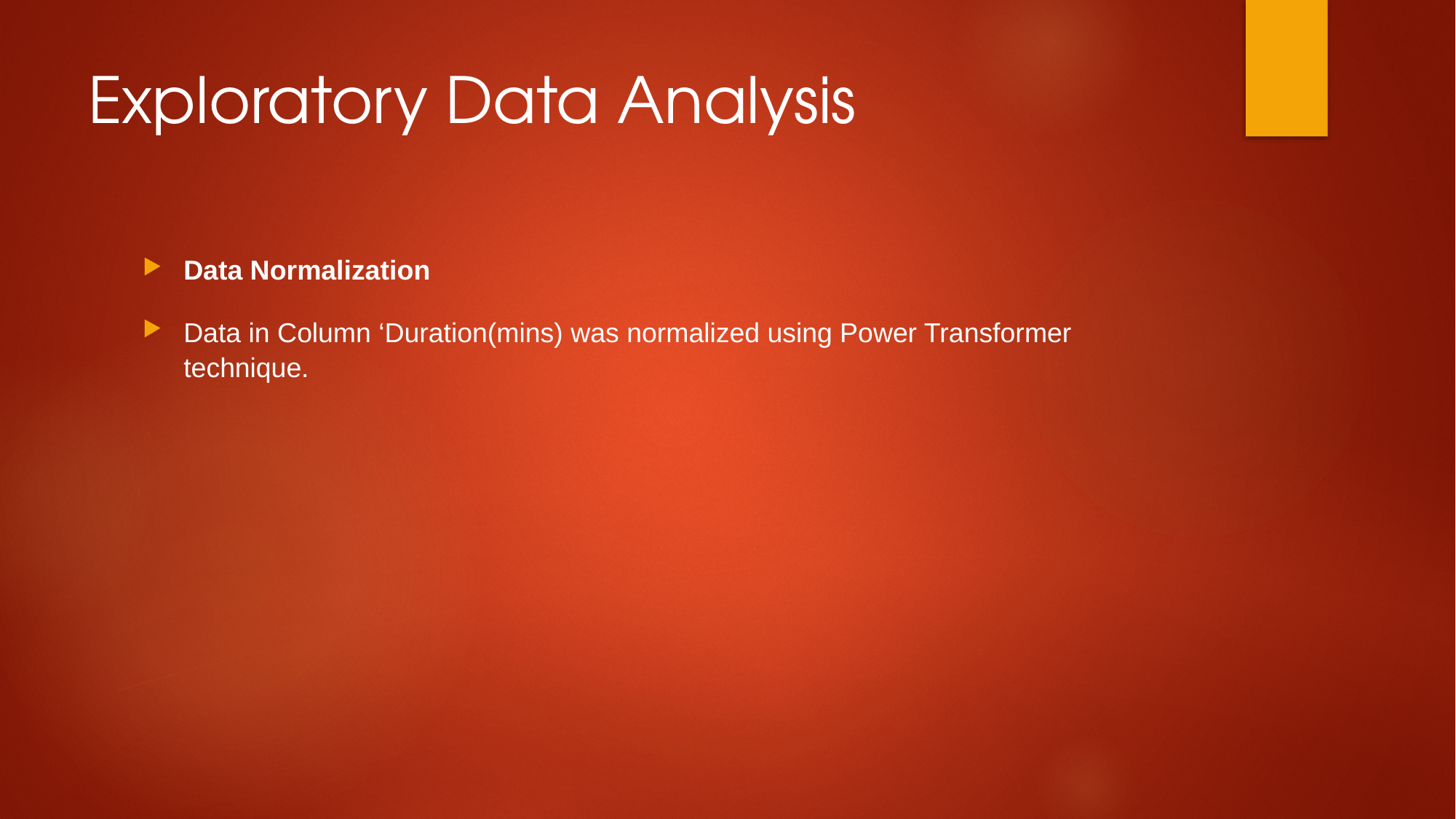

# Exploratory Data Analysis
Data Normalization
Data in Column ‘Duration(mins) was normalized using Power Transformer technique.